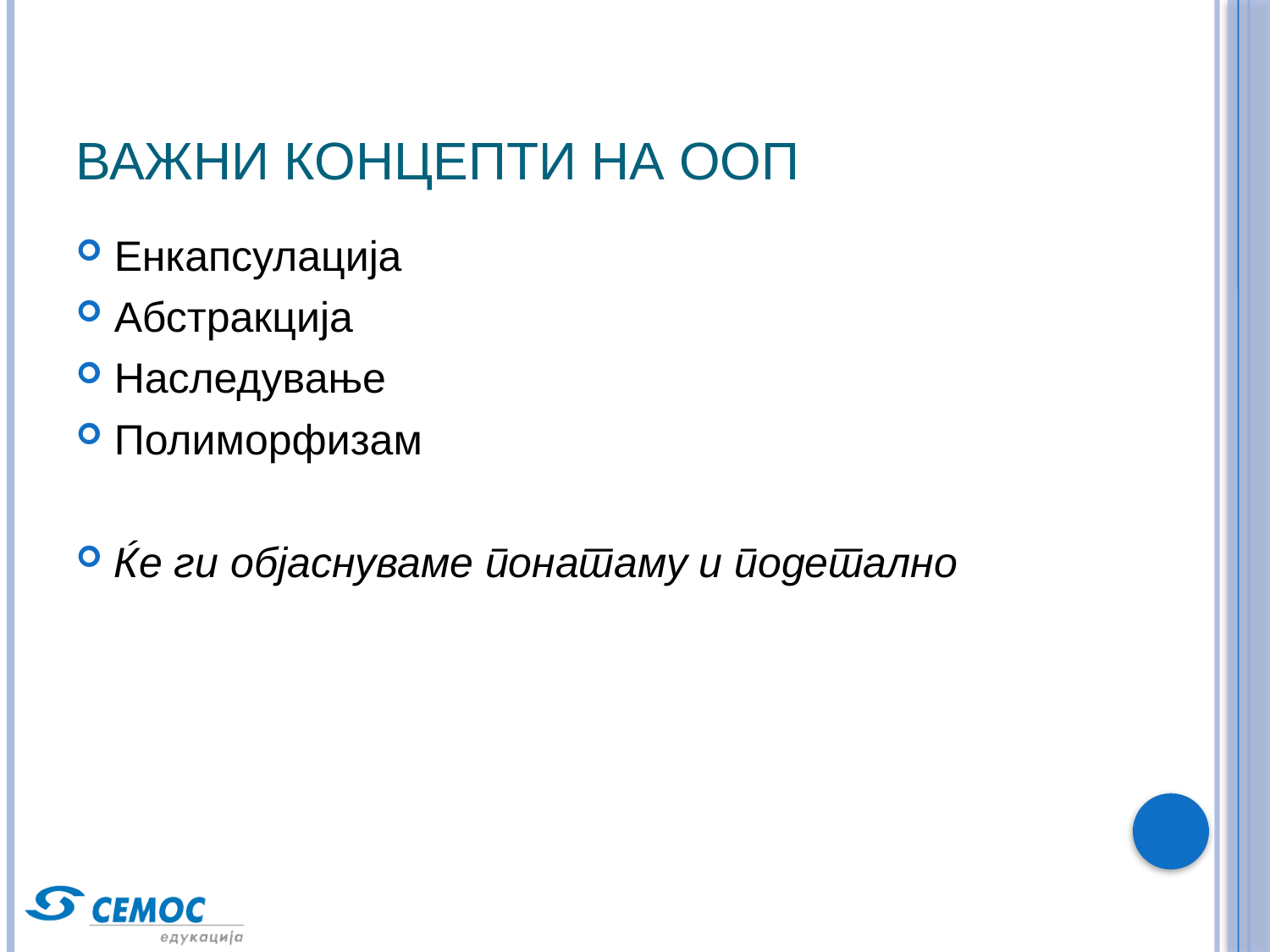

# Важни концепти на ООП
Енкапсулација
Абстракција
Наследување
Полиморфизам

Ќе ги објаснуваме понатаму и подетално